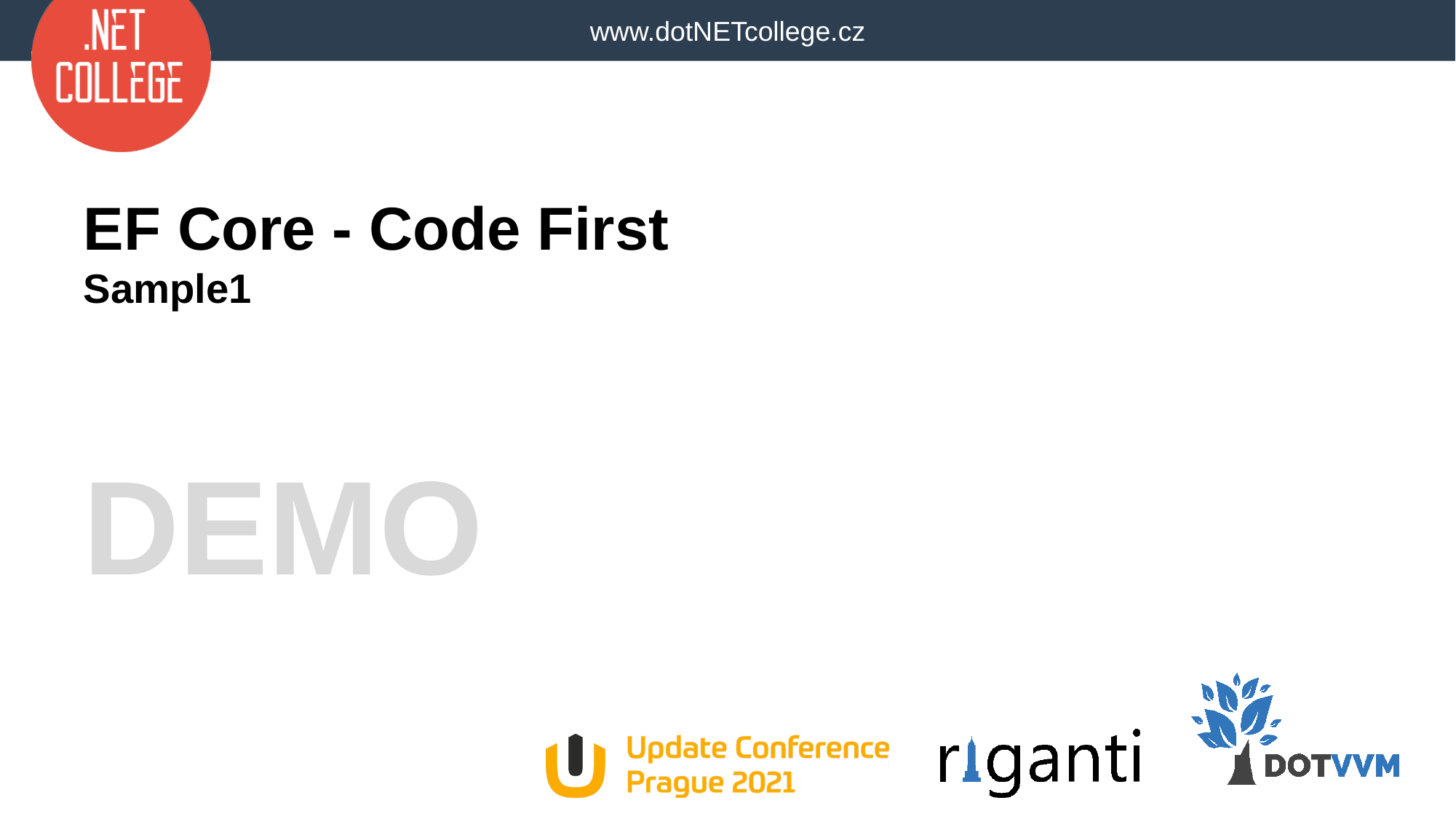

# EF Core - Code First Sample1